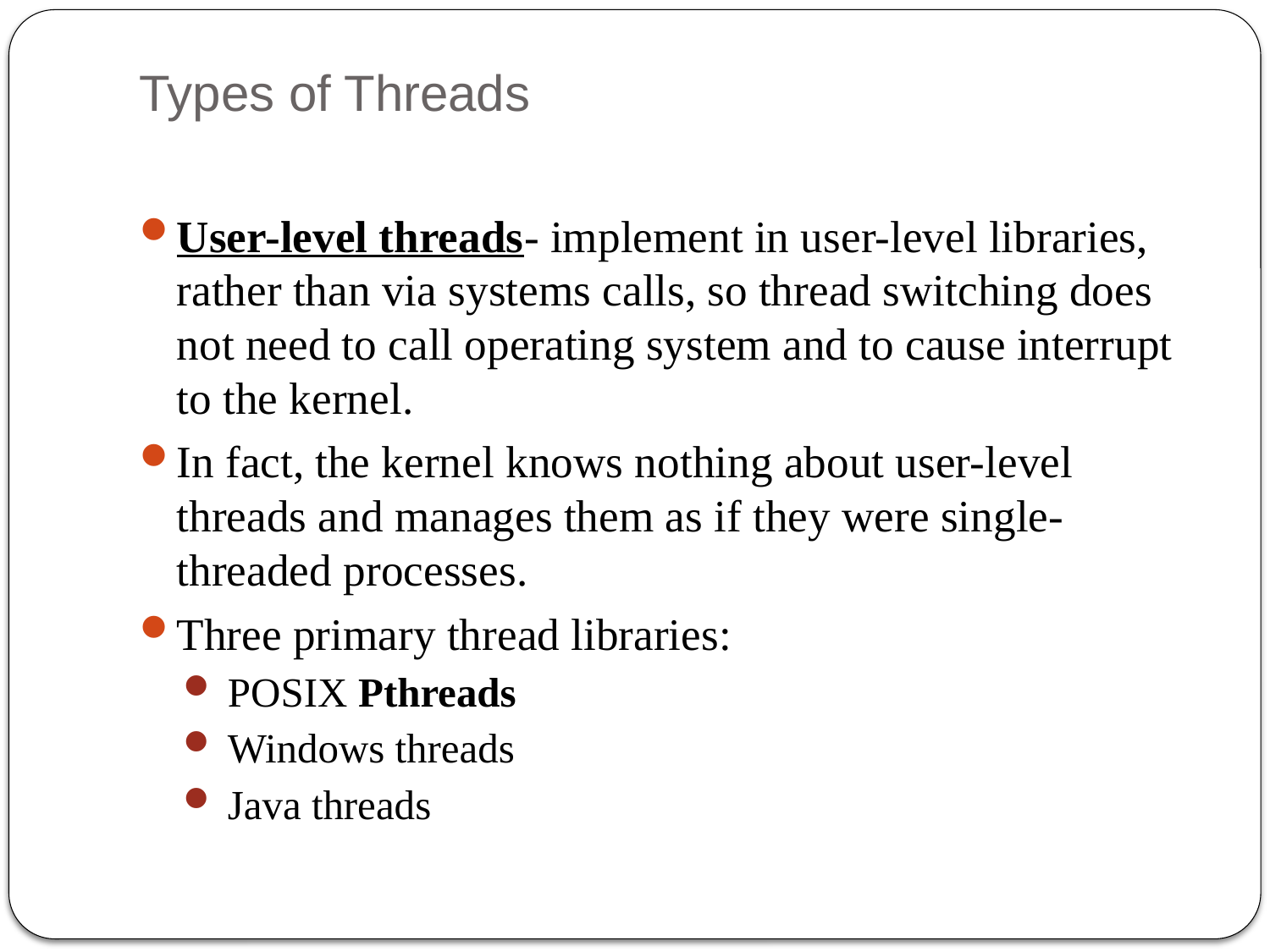

# Types of Threads
User-level threads- implement in user-level libraries, rather than via systems calls, so thread switching does not need to call operating system and to cause interrupt to the kernel.
In fact, the kernel knows nothing about user-level threads and manages them as if they were single-threaded processes.
Three primary thread libraries:
 POSIX Pthreads
 Windows threads
 Java threads